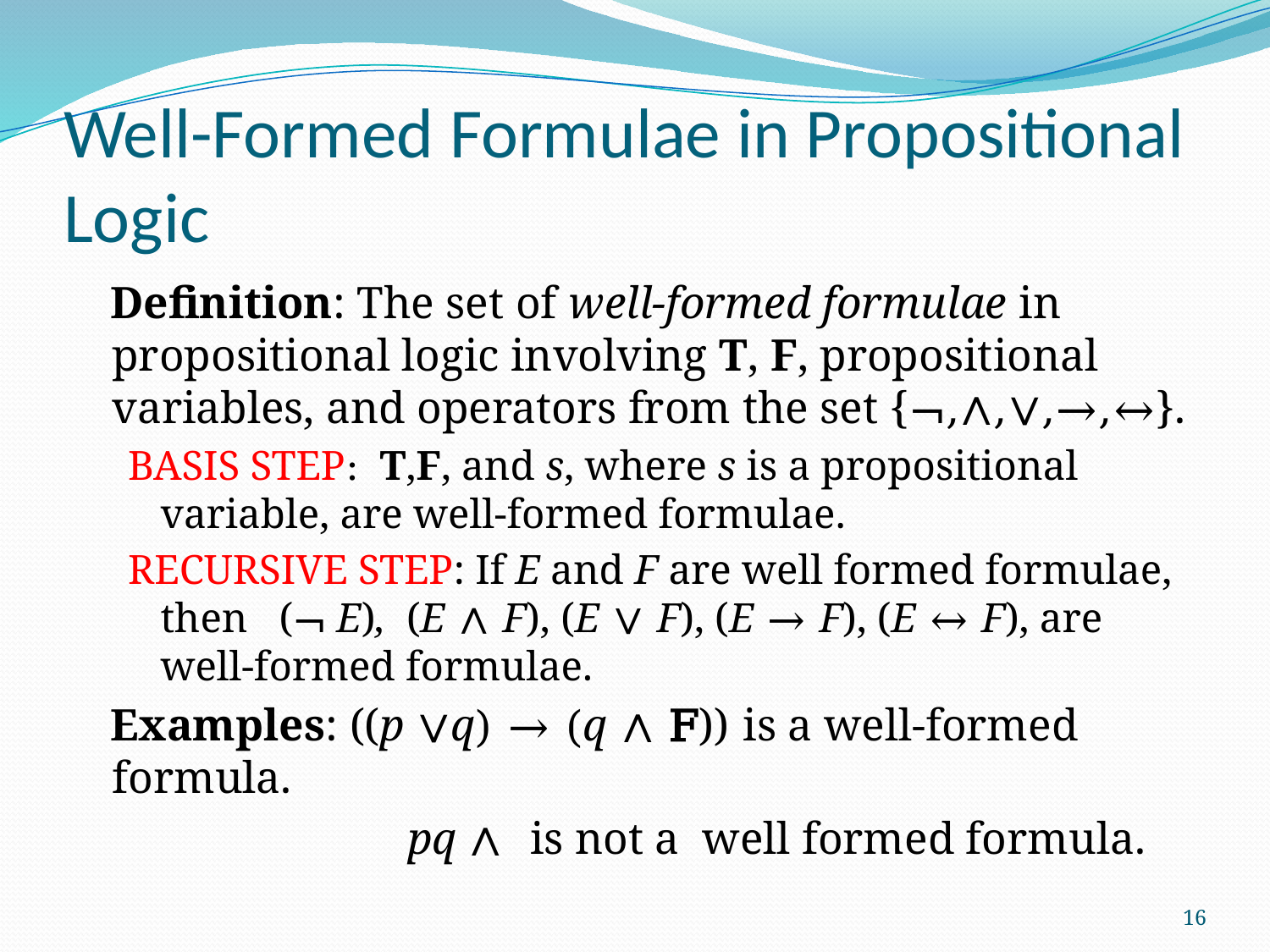

# Well-Formed Formulae in Propositional Logic
   Definition: The set of well-formed formulae in propositional logic involving T, F, propositional variables, and operators from the set {¬,∧,∨,→,↔}.
BASIS STEP:  T,F, and s, where s is a propositional variable, are well-formed formulae.
RECURSIVE STEP: If E and F are well formed formulae, then   (¬ E),  (E ∧ F), (E ∨ F), (E → F), (E ↔ F), are well-formed formulae.
   Examples: ((p ∨q) → (q ∧ F)) is a well-formed formula.
                             pq ∧  is not a  well formed formula.
16